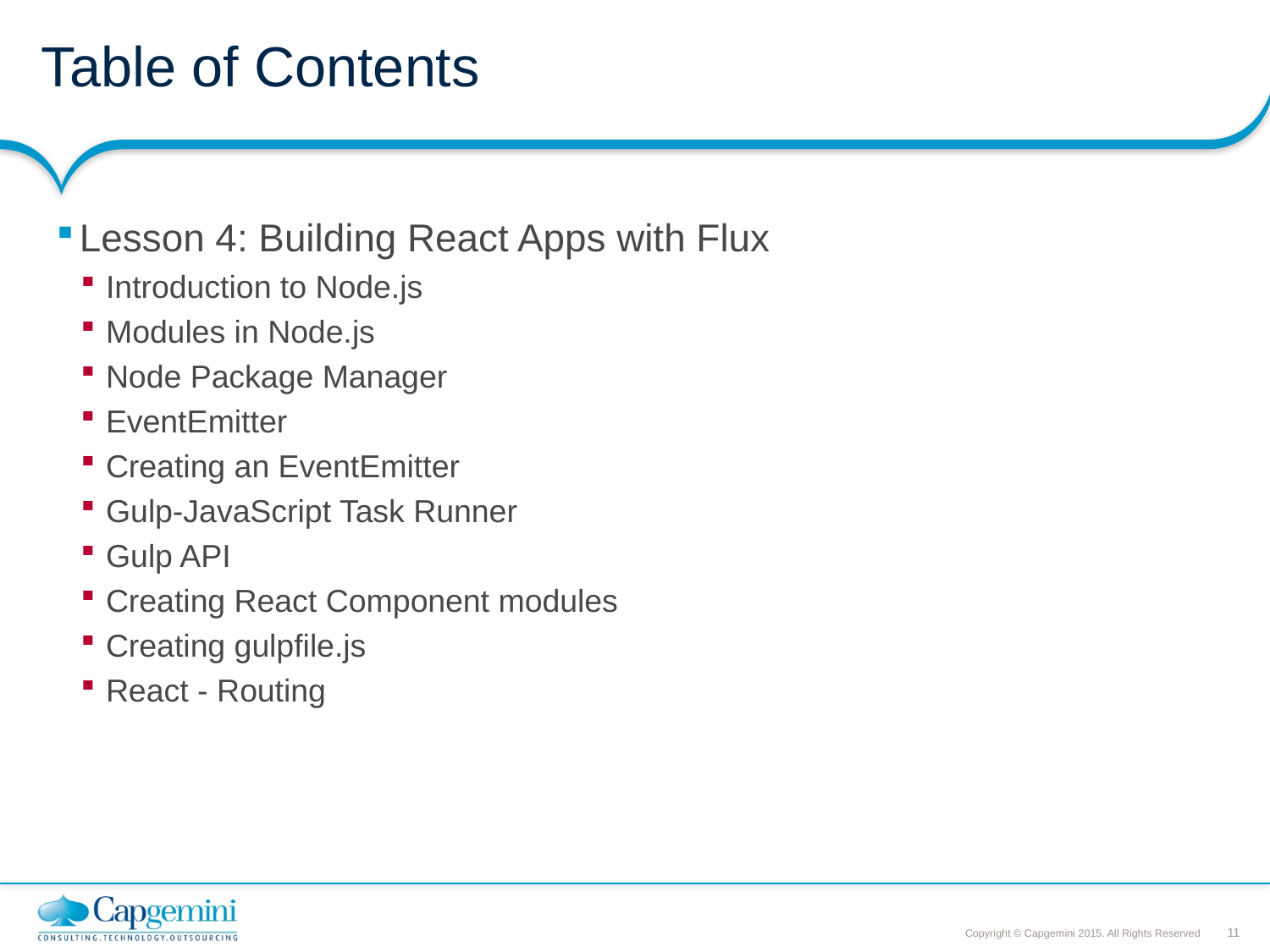

# Table of Contents
Lesson 4: Building React Apps with Flux
Introduction to Node.js
Modules in Node.js
Node Package Manager
EventEmitter
Creating an EventEmitter
Gulp-JavaScript Task Runner
Gulp API
Creating React Component modules
Creating gulpfile.js
React - Routing